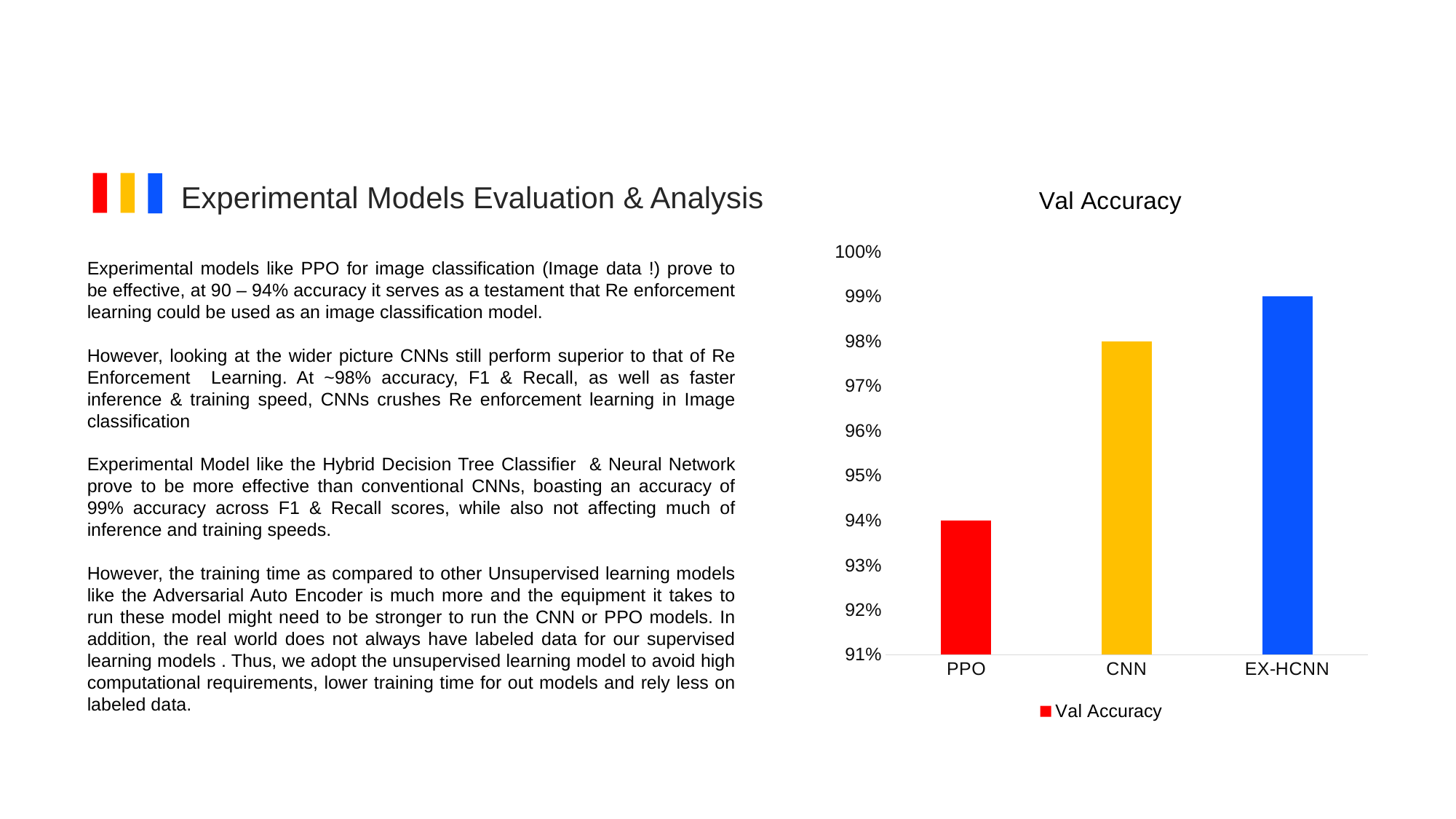

Experimental Models Evaluation & Analysis

### Chart: Val Accuracy

| Category | Val Accuracy |
|---|---|
| PPO | 0.94 |
| CNN | 0.98 |
| EX-HCNN | 0.99 |
Experimental models like PPO for image classification (Image data !) prove to be effective, at 90 – 94% accuracy it serves as a testament that Re enforcement learning could be used as an image classification model.

However, looking at the wider picture CNNs still perform superior to that of Re Enforcement  Learning. At ~98% accuracy, F1 & Recall, as well as faster inference & training speed, CNNs crushes Re enforcement learning in Image classification

Experimental Model like the Hybrid Decision Tree Classifier  & Neural Network prove to be more effective than conventional CNNs, boasting an accuracy of 99% accuracy across F1 & Recall scores, while also not affecting much of inference and training speeds.

However, the training time as compared to other Unsupervised learning models like the Adversarial Auto Encoder is much more and the equipment it takes to run these model might need to be stronger to run the CNN or PPO models. In addition, the real world does not always have labeled data for our supervised learning models . Thus, we adopt the unsupervised learning model to avoid high computational requirements, lower training time for out models and rely less on labeled data.